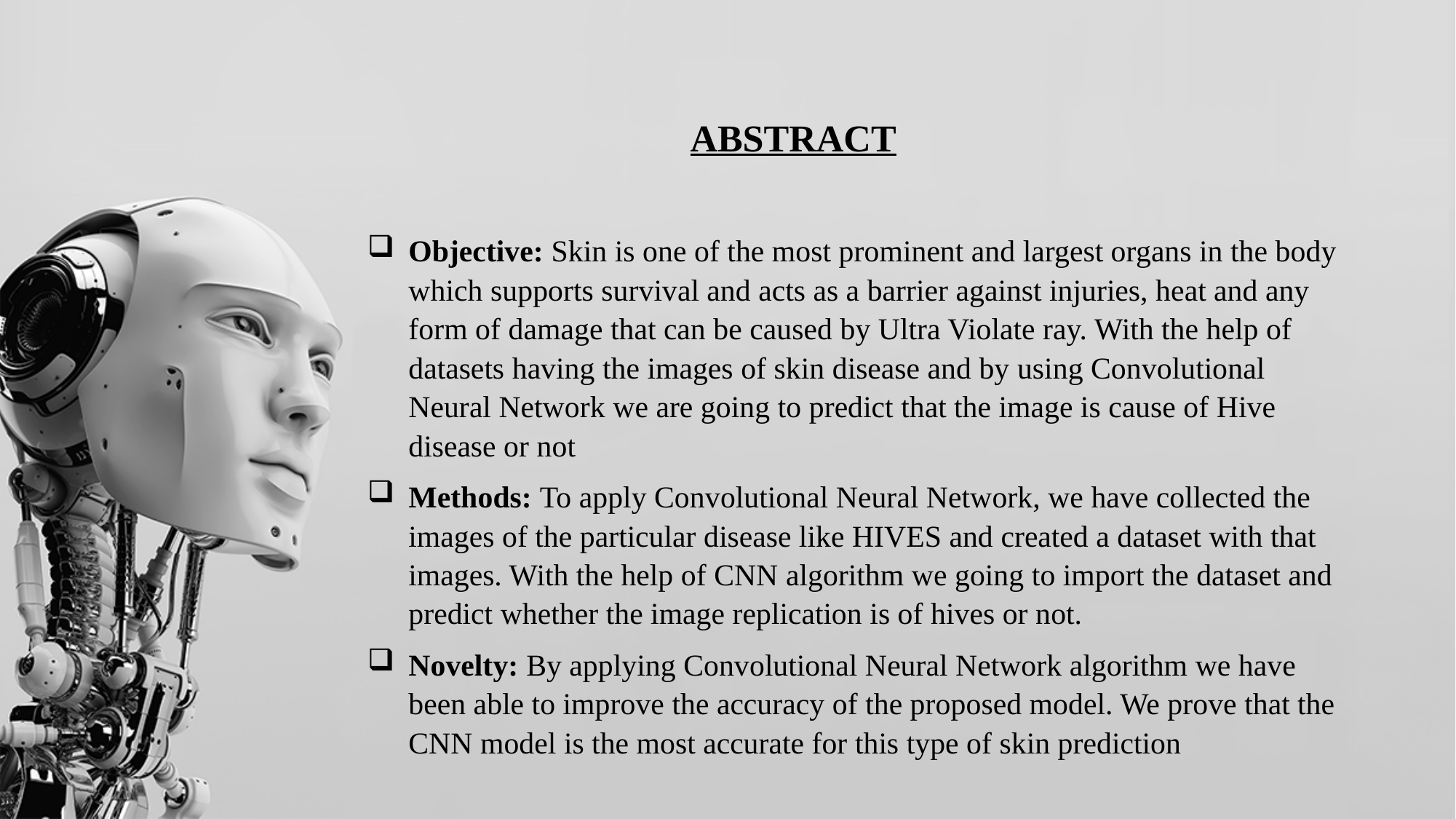

ABSTRACT
Objective: Skin is one of the most prominent and largest organs in the body which supports survival and acts as a barrier against injuries, heat and any form of damage that can be caused by Ultra Violate ray. With the help of datasets having the images of skin disease and by using Convolutional Neural Network we are going to predict that the image is cause of Hive disease or not
Methods: To apply Convolutional Neural Network, we have collected the images of the particular disease like HIVES and created a dataset with that images. With the help of CNN algorithm we going to import the dataset and predict whether the image replication is of hives or not.
Novelty: By applying Convolutional Neural Network algorithm we have been able to improve the accuracy of the proposed model. We prove that the CNN model is the most accurate for this type of skin prediction